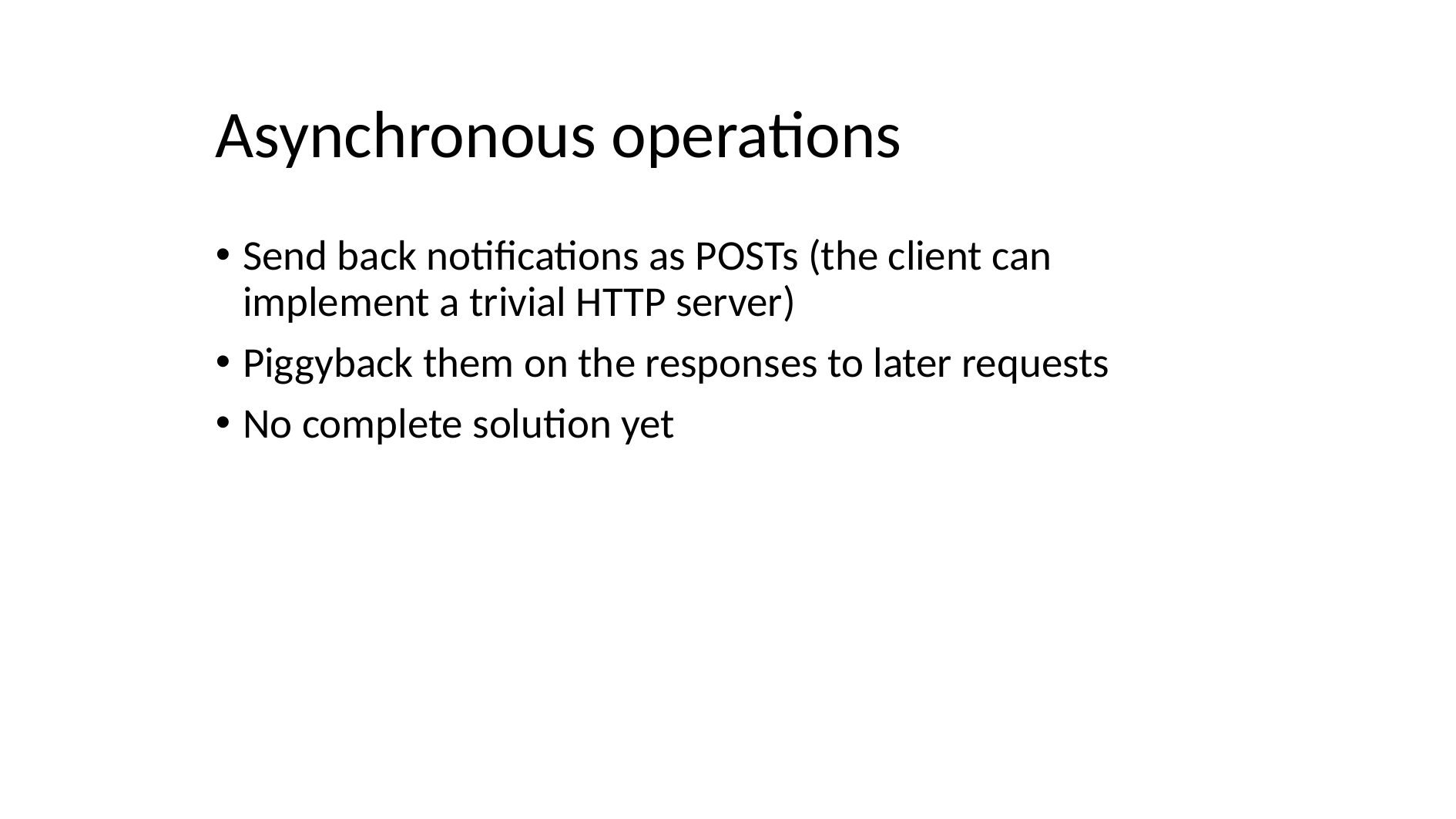

# Asynchronous operations
Send back notifications as POSTs (the client can implement a trivial HTTP server)
Piggyback them on the responses to later requests
No complete solution yet